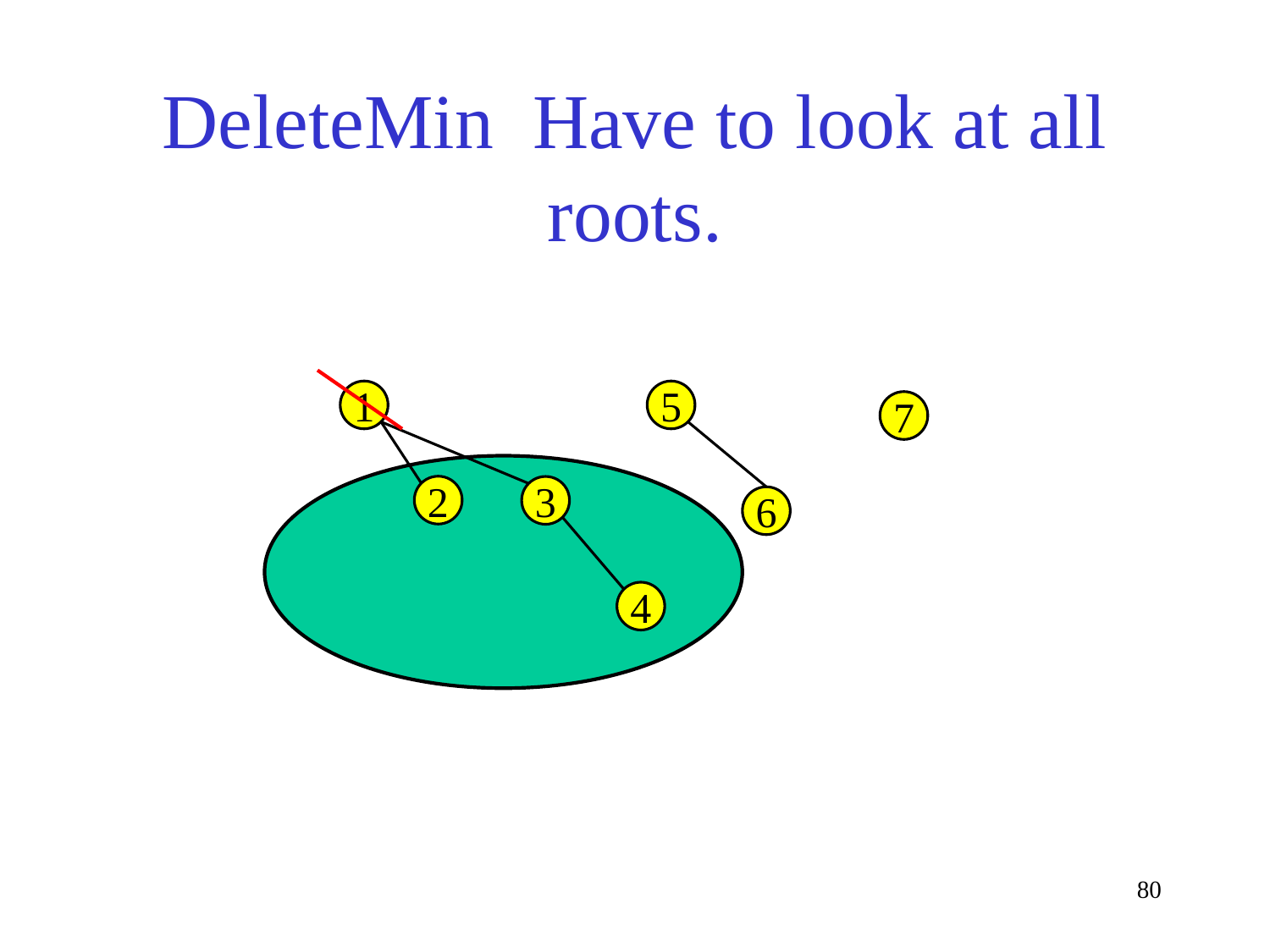

# DeleteMin  Have to look at all roots.
1
5
7

2
3
6
4
80